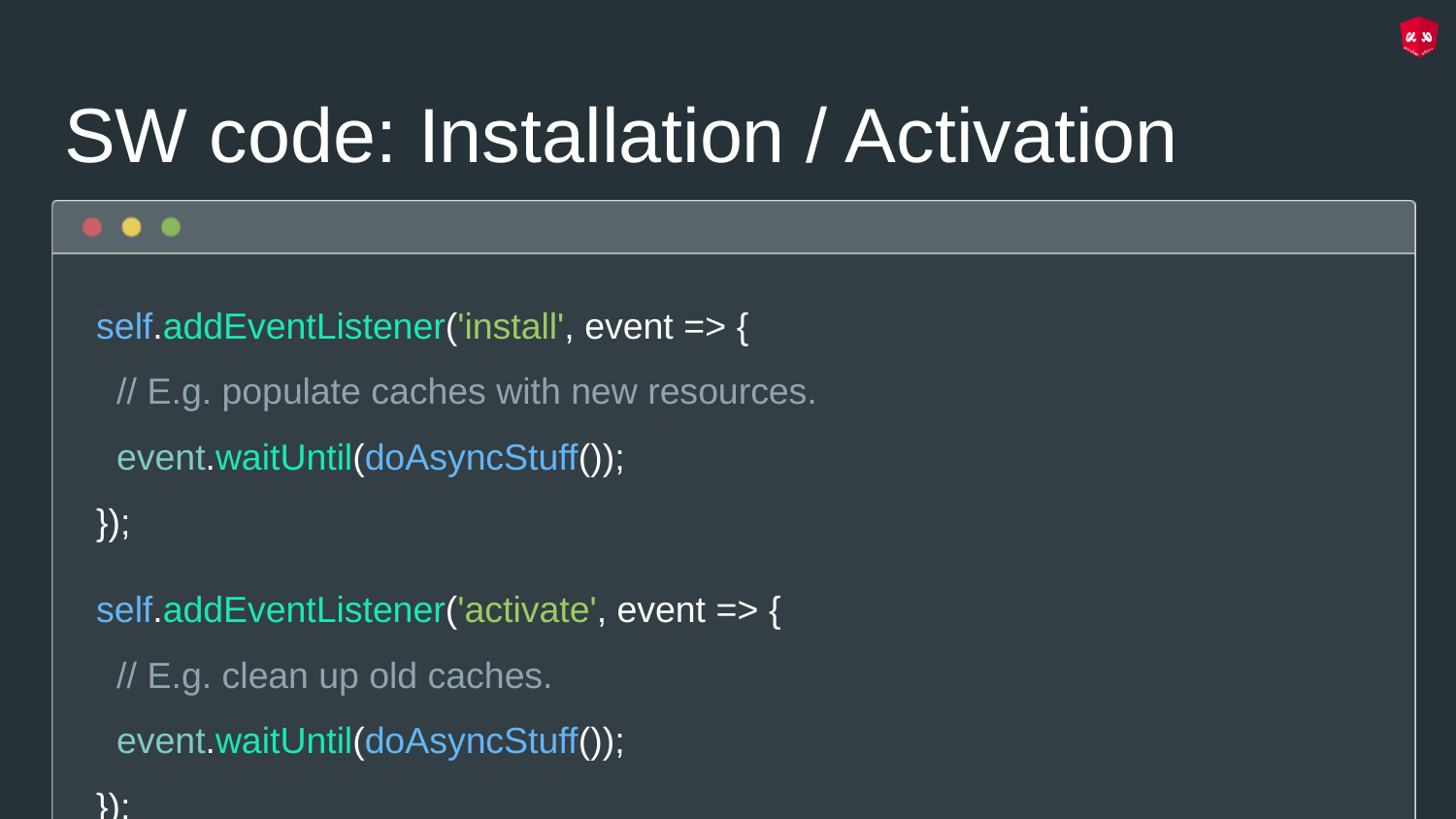

# SW code: Installation / Activation
self.addEventListener('install', event => {
  // E.g. populate caches with new resources.
  event.waitUntil(doAsyncStuff());
});

self.addEventListener('activate', event => {
  // E.g. clean up old caches.
  event.waitUntil(doAsyncStuff());
});
\